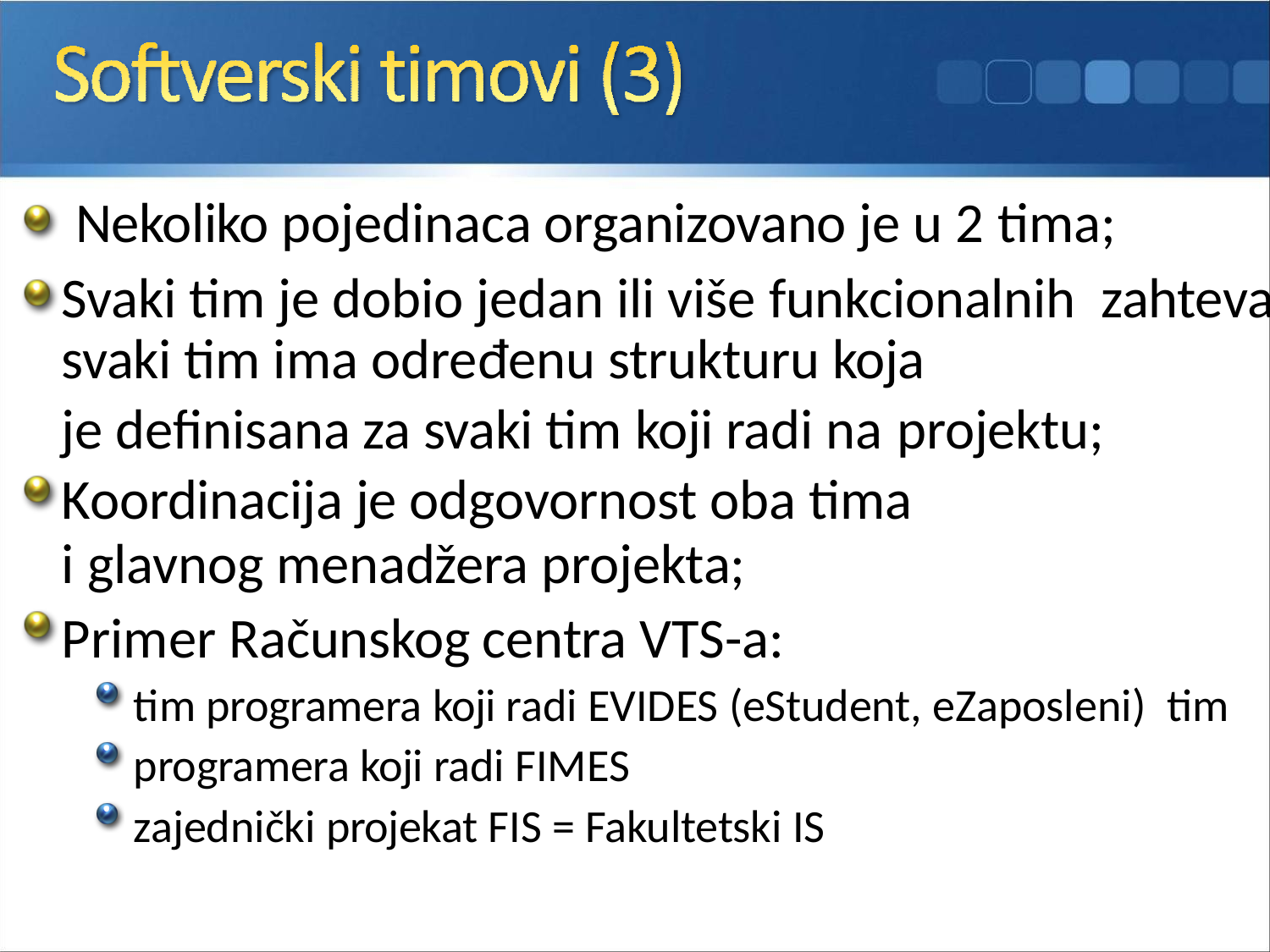

# Nekoliko pojedinaca organizovano je u 2 tima;

Svaki tim je dobio jedan ili više funkcionalnih  zahteva; svaki tim ima određenu strukturu koja
je definisana za svaki tim koji radi na projektu;
Koordinacija je odgovornost oba tima
i glavnog menadžera projekta;
Primer Računskog centra VTS-a:
tim programera koji radi EVIDES (eStudent, eZaposleni)  tim programera koji radi FIMES
zajednički projekat FIS = Fakultetski IS